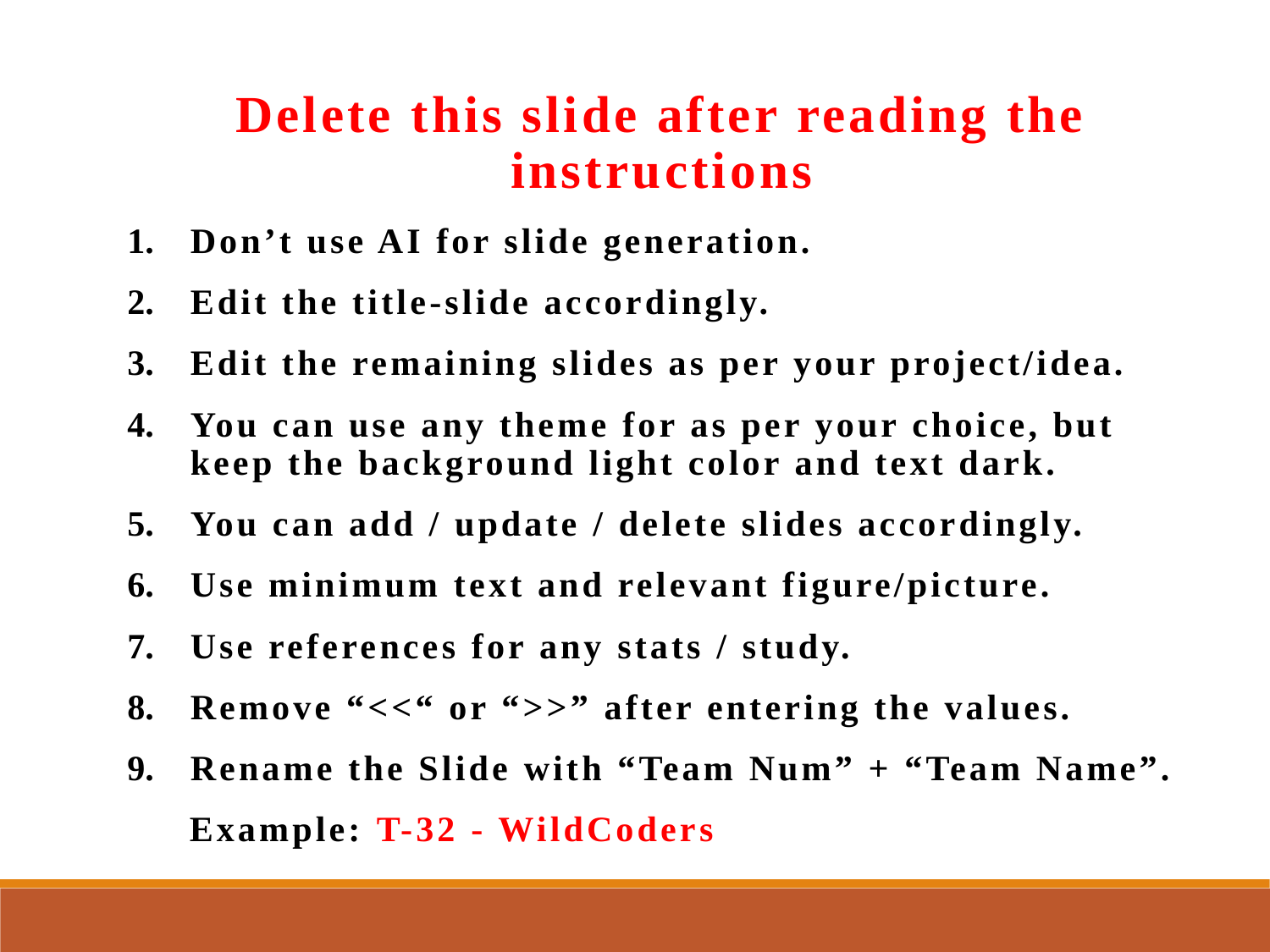

Delete this slide after reading the instructions
Don’t use AI for slide generation.
Edit the title-slide accordingly.
Edit the remaining slides as per your project/idea.
You can use any theme for as per your choice, but keep the background light color and text dark.
You can add / update / delete slides accordingly.
Use minimum text and relevant figure/picture.
Use references for any stats / study.
Remove “<<“ or “>>” after entering the values.
Rename the Slide with “Team Num” + “Team Name”.
     Example: T-32 - WildCoders